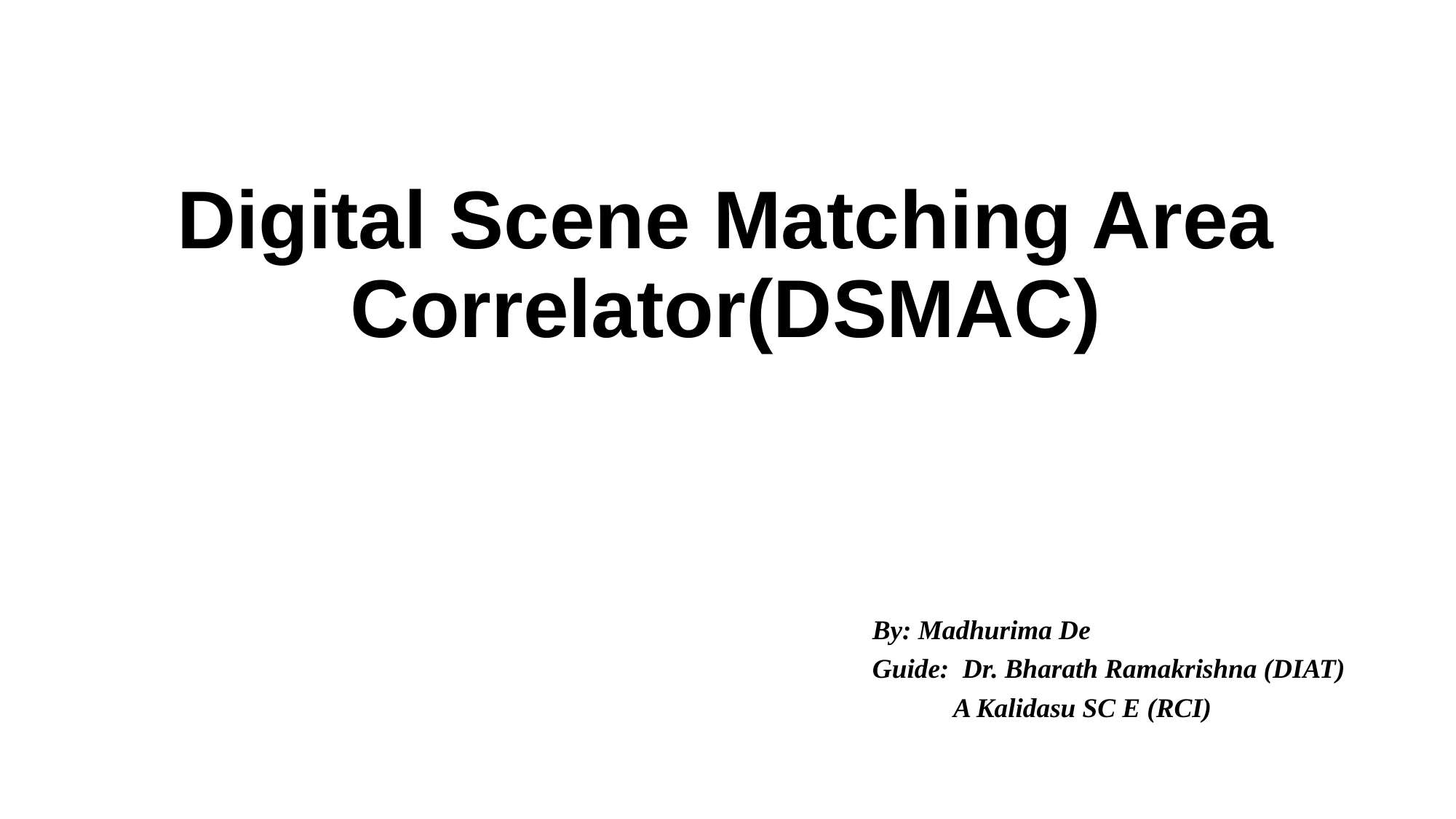

# Digital Scene Matching Area Correlator(DSMAC)
By: Madhurima De
Guide:  Dr. Bharath Ramakrishna (DIAT)
            A Kalidasu SC E (RCI)